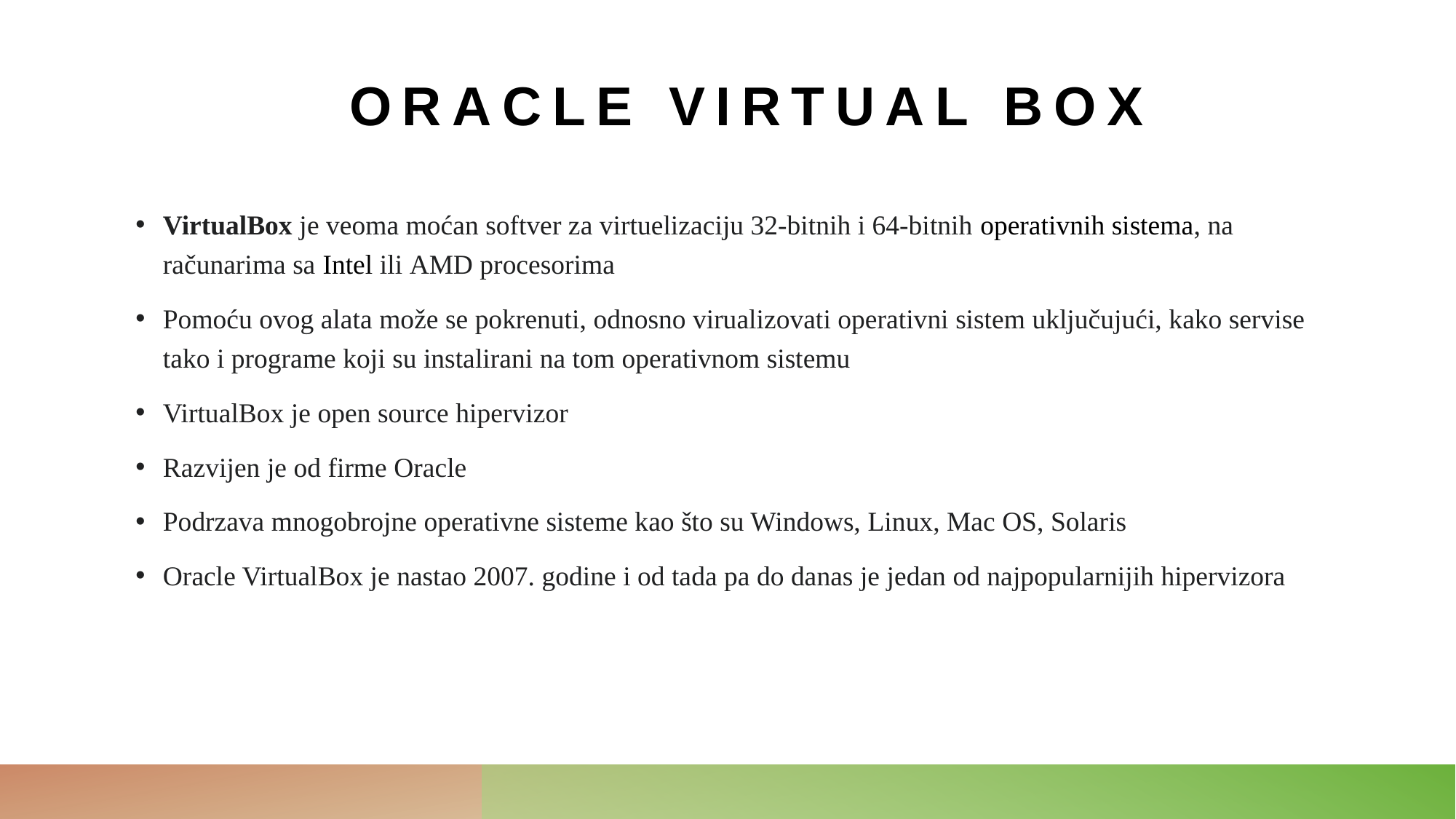

# ORACLE VIRTUAL BOX
VirtualBox је veoma moćan softver za virtuelizaciju 32-bitnih i 64-bitnih operativnih sistema, na računarima sa Intel ili AMD procesorima
Pomoću ovog alata može se pokrenuti, odnosno virualizovati operativni sistem uključujući, kako servise tako i programe koji su instalirani na tom operativnom sistemu
VirtualBox je open source hipervizor
Razvijen je od firme Oracle
Podrzava mnogobrojne operativne sisteme kao što su Windows, Linux, Mac OS, Solaris
Oracle VirtualBox je nastao 2007. godine i od tada pa do danas je jedan od najpopularnijih hipervizora